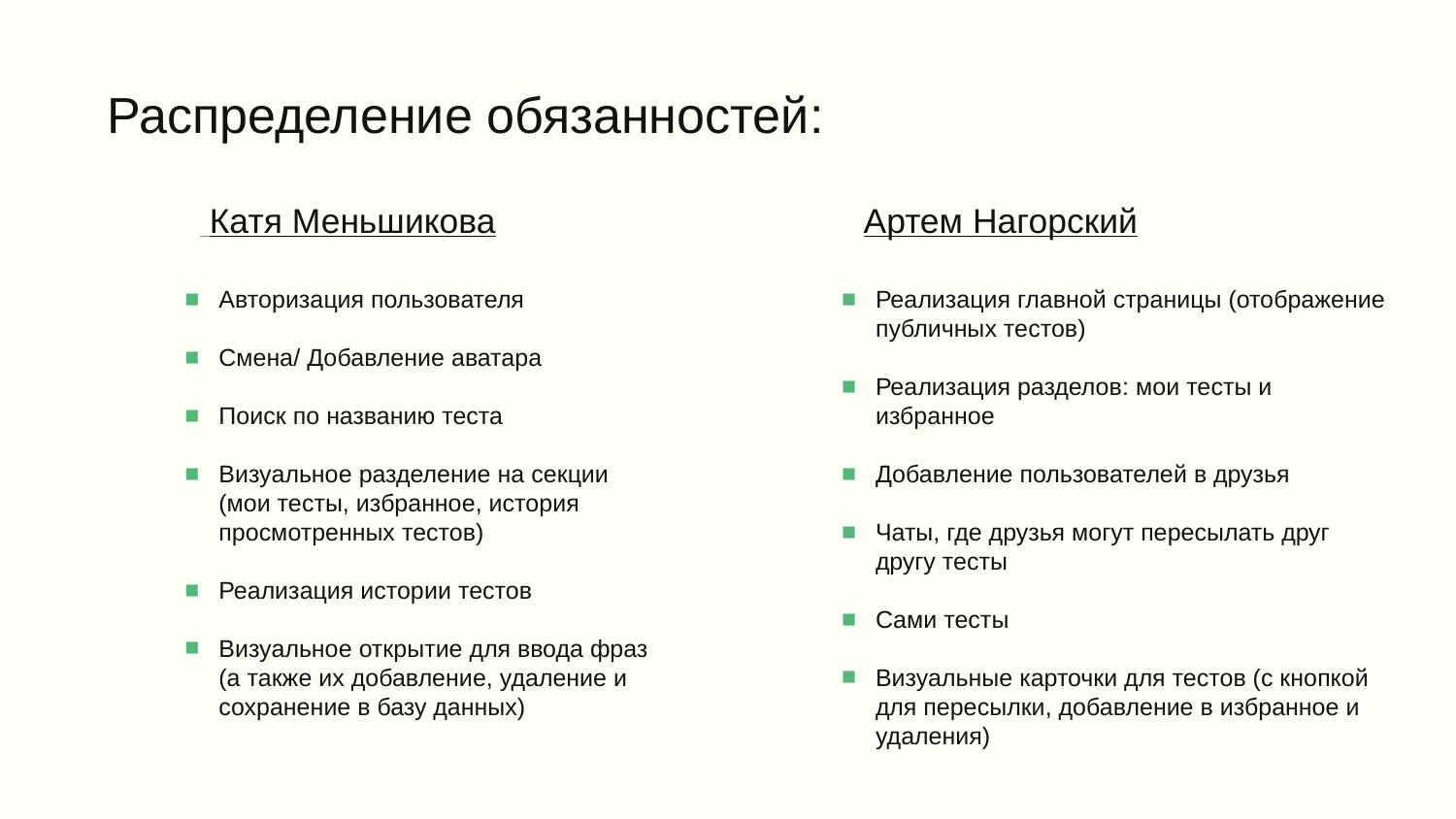

# Распределение обязанностей:
 Катя Меньшикова
Артем Нагорский
Авторизация пользователя

Смена/ Добавление аватара

Поиск по названию теста

Визуальное разделение на секции  (мои тесты, избранное, история просмотренных тестов)

Реализация истории тестов

Визуальное открытие для ввода фраз (а также их добавление, удаление и сохранение в базу данных)
Реализация главной страницы (отображение публичных тестов)

Реализация разделов: мои тесты и избранное

Добавление пользователей в друзья

Чаты, где друзья могут пересылать друг другу тесты

Сами тесты

Визуальные карточки для тестов (с кнопкой для пересылки, добавление в избранное и удаления)